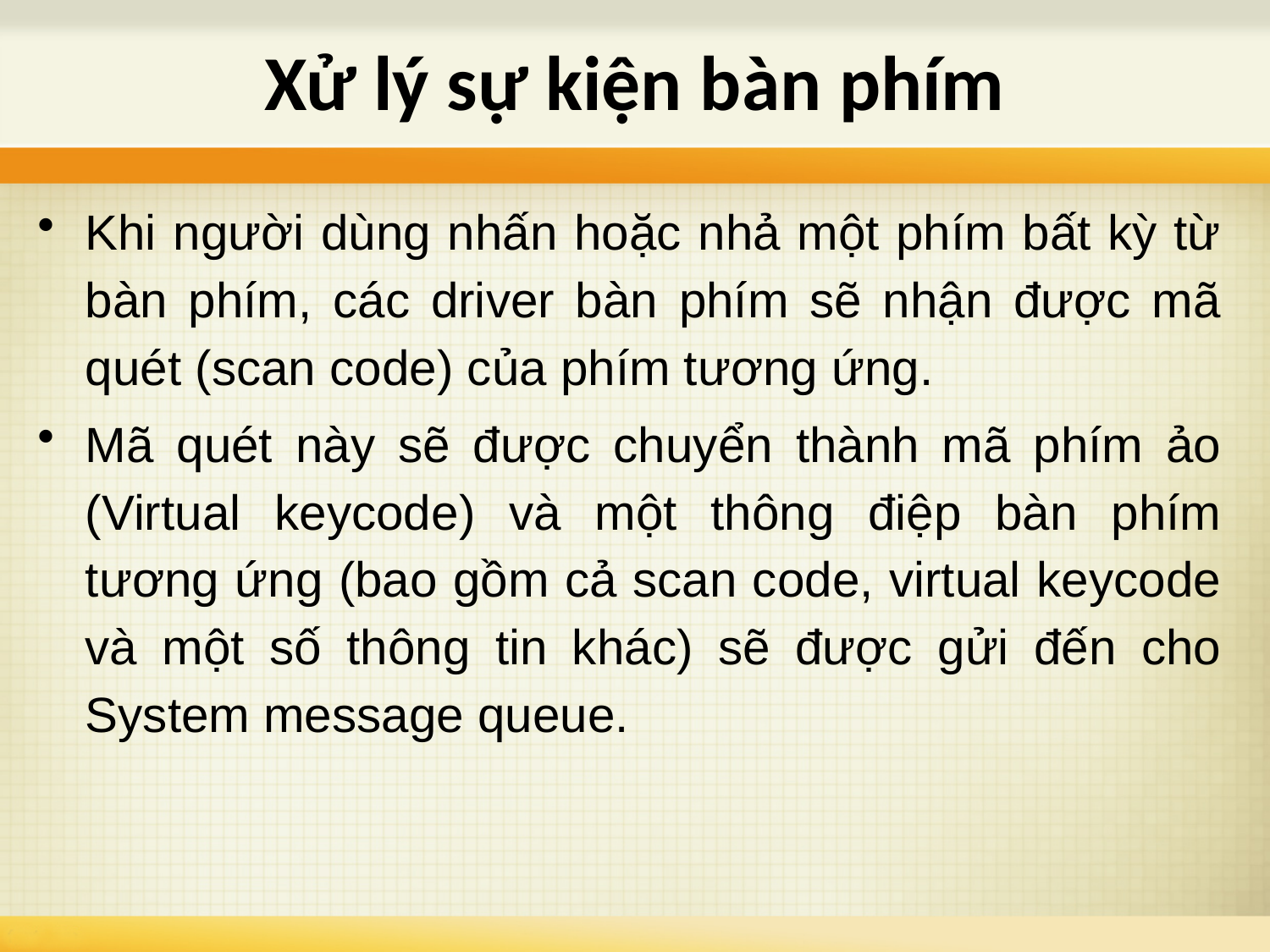

Xử lý sự kiện bàn phím
Khi người dùng nhấn hoặc nhả một phím bất kỳ từ bàn phím, các driver bàn phím sẽ nhận được mã quét (scan code) của phím tương ứng.
Mã quét này sẽ được chuyển thành mã phím ảo (Virtual keycode) và một thông điệp bàn phím tương ứng (bao gồm cả scan code, virtual keycode và một số thông tin khác) sẽ được gửi đến cho System message queue.